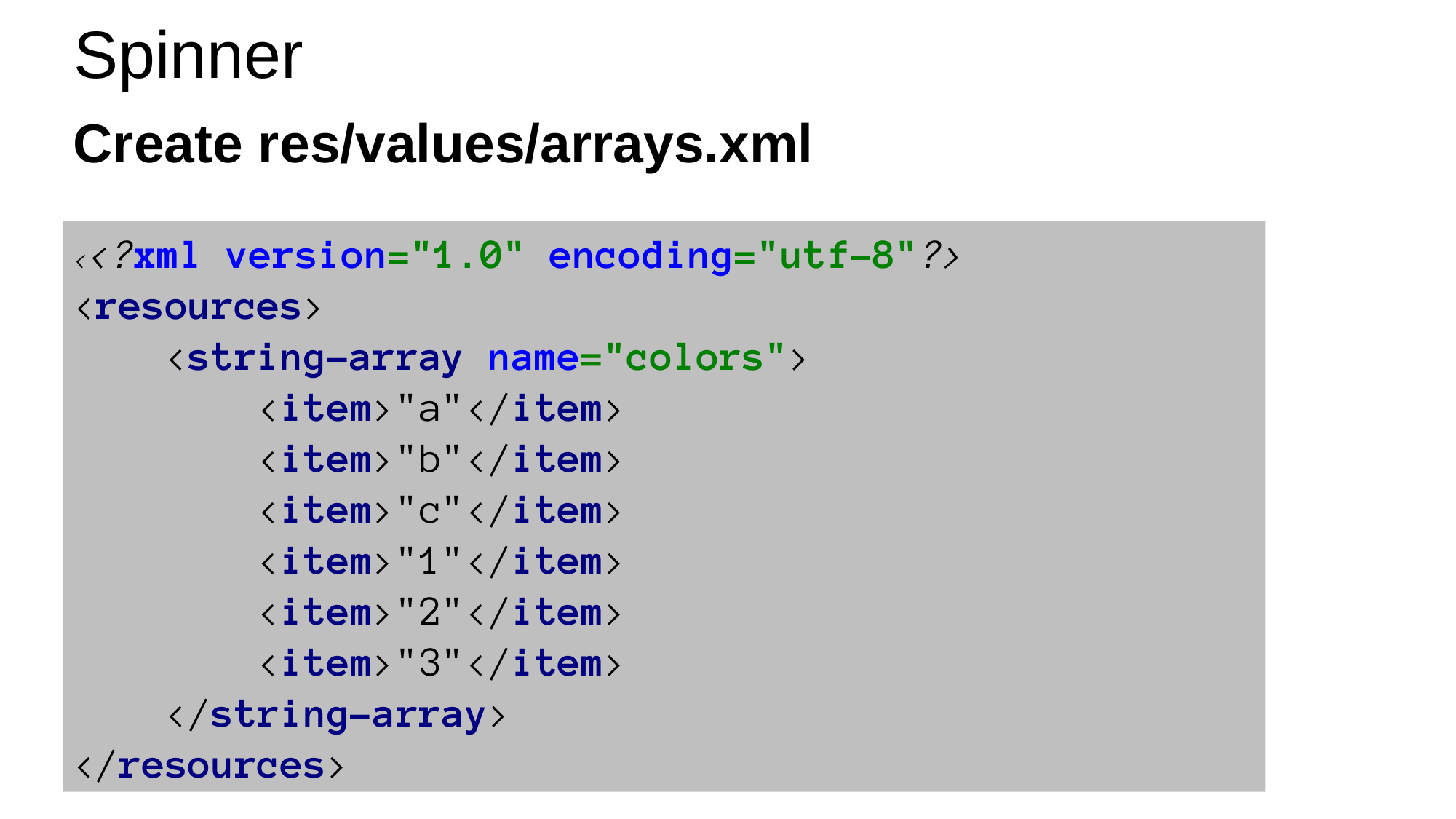

# Spinner
Create res/values/arrays.xml
<<?xml version="1.0" encoding="utf-8"?>
<resources>
    <string-array name="colors">
        <item>"a"</item>
        <item>"b"</item>
        <item>"c"</item>
        <item>"1"</item>
        <item>"2"</item>
        <item>"3"</item>
    </string-array>
</resources>